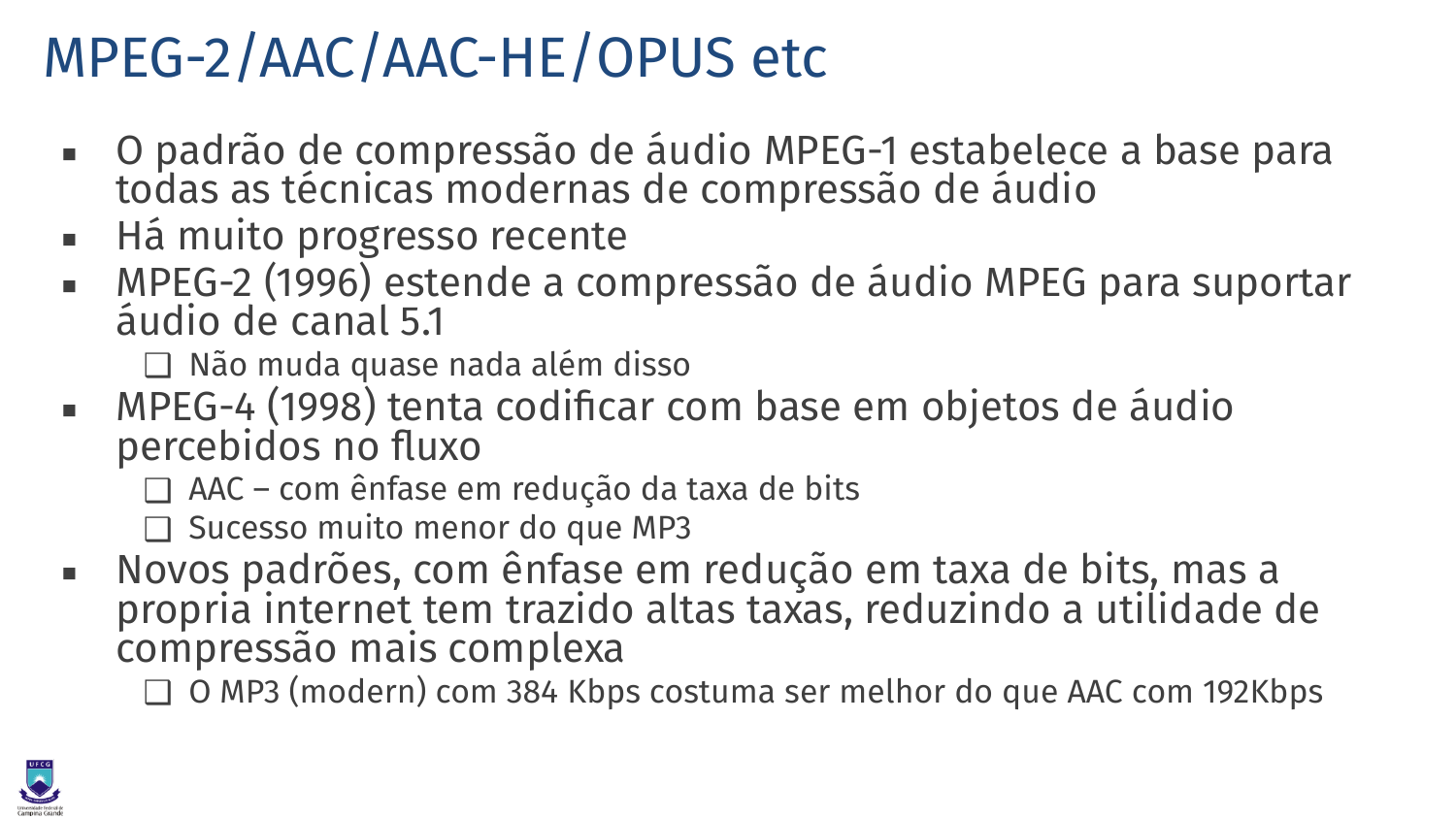

# MPEG-2/AAC/AAC-HE/OPUS etc
O padrão de compressão de áudio MPEG-1 estabelece a base para todas as técnicas modernas de compressão de áudio
Há muito progresso recente
MPEG-2 (1996) estende a compressão de áudio MPEG para suportar áudio de canal 5.1
Não muda quase nada além disso
MPEG-4 (1998) tenta codificar com base em objetos de áudio percebidos no fluxo
AAC – com ênfase em redução da taxa de bits
Sucesso muito menor do que MP3
Novos padrões, com ênfase em redução em taxa de bits, mas a propria internet tem trazido altas taxas, reduzindo a utilidade de compressão mais complexa
O MP3 (modern) com 384 Kbps costuma ser melhor do que AAC com 192Kbps